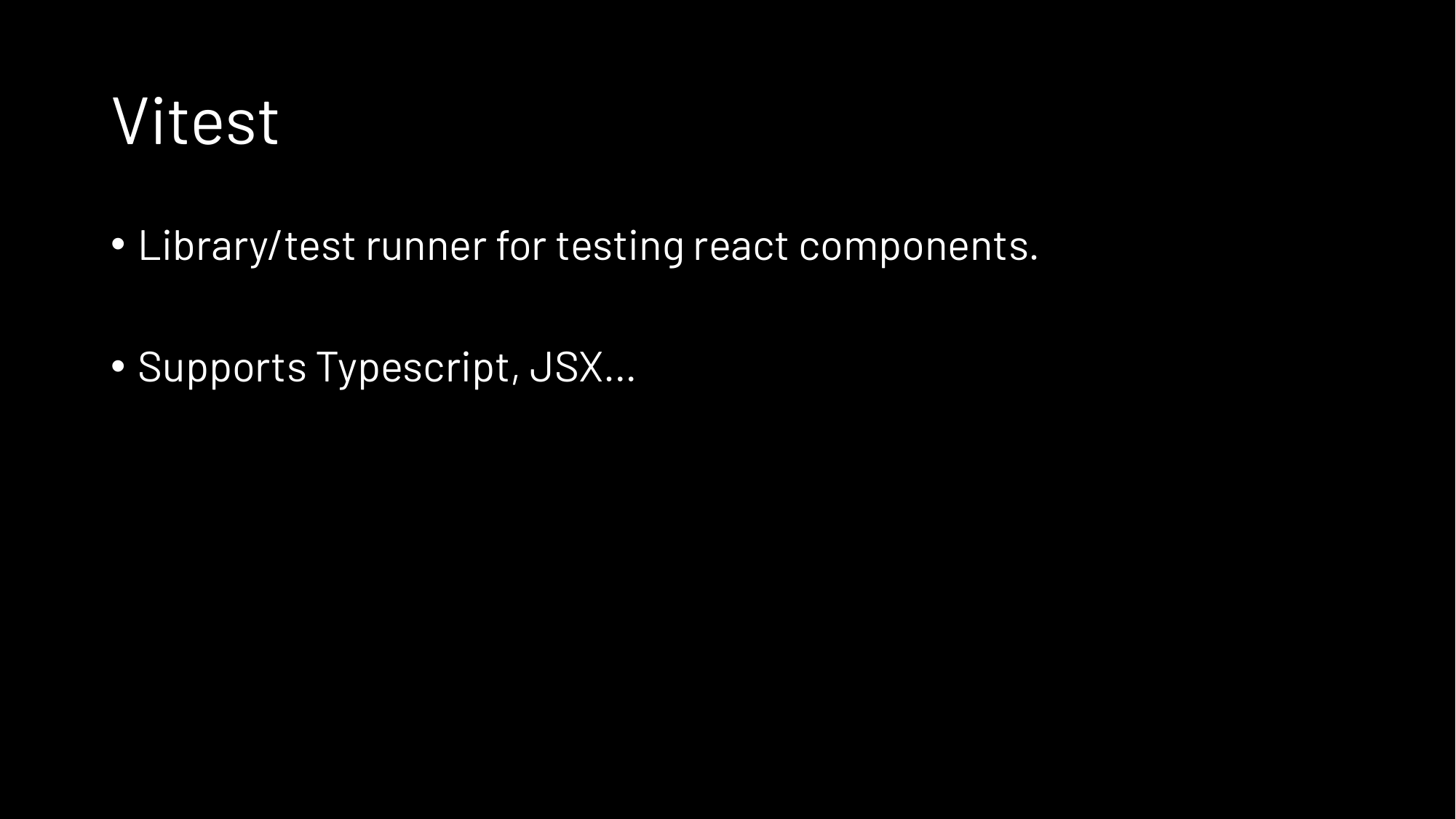

# Vitest
Library/test runner for testing react components.

Supports Typescript, JSX…